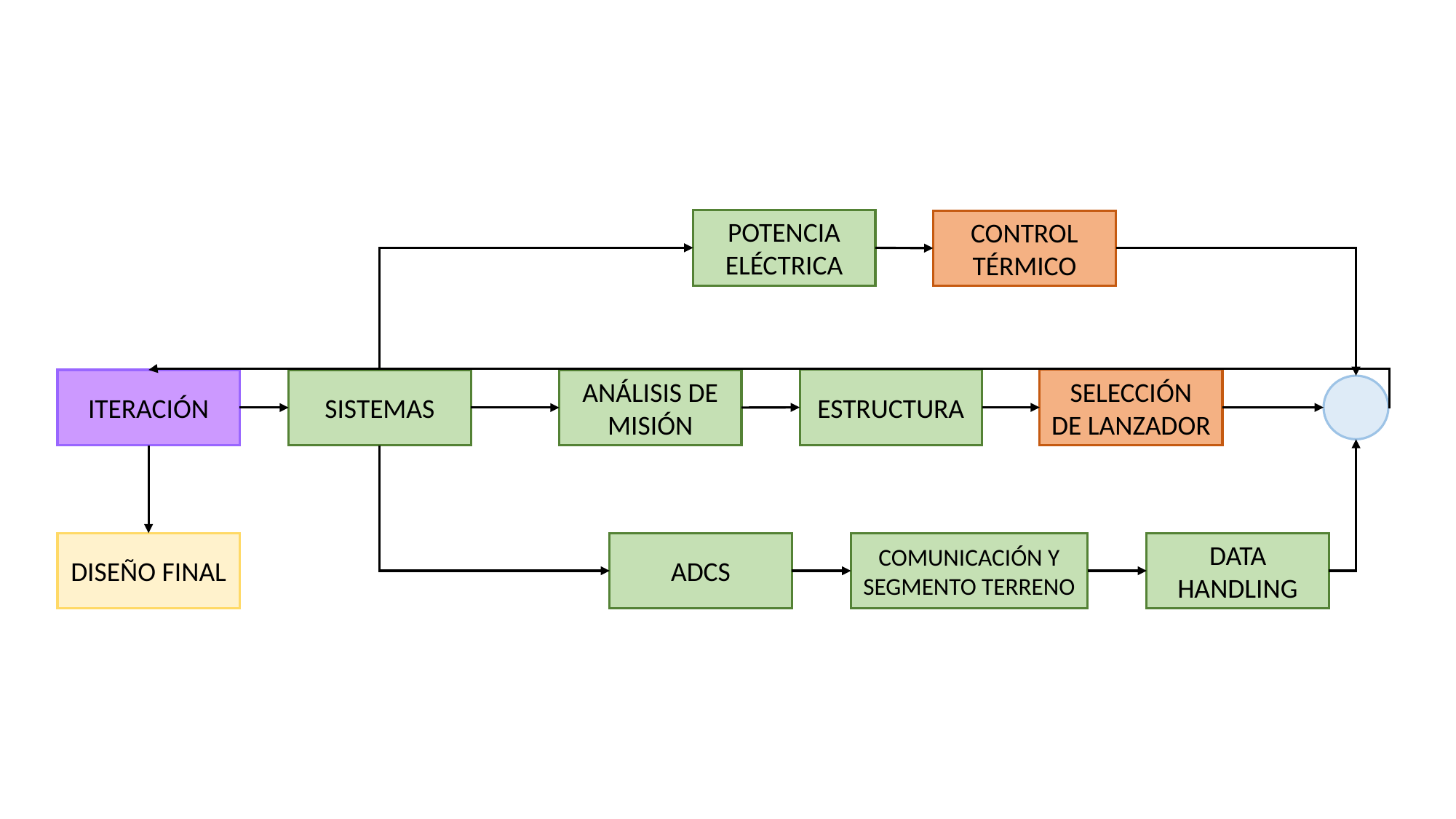

POTENCIA
ELÉCTRICA
CONTROL
TÉRMICO
ESTRUCTURA
SELECCIÓN
DE LANZADOR
ITERACIÓN
SISTEMAS
ANÁLISIS DE MISIÓN

DISEÑO FINAL
COMUNICACIÓN Y SEGMENTO TERRENO
DATA
HANDLING
ADCS